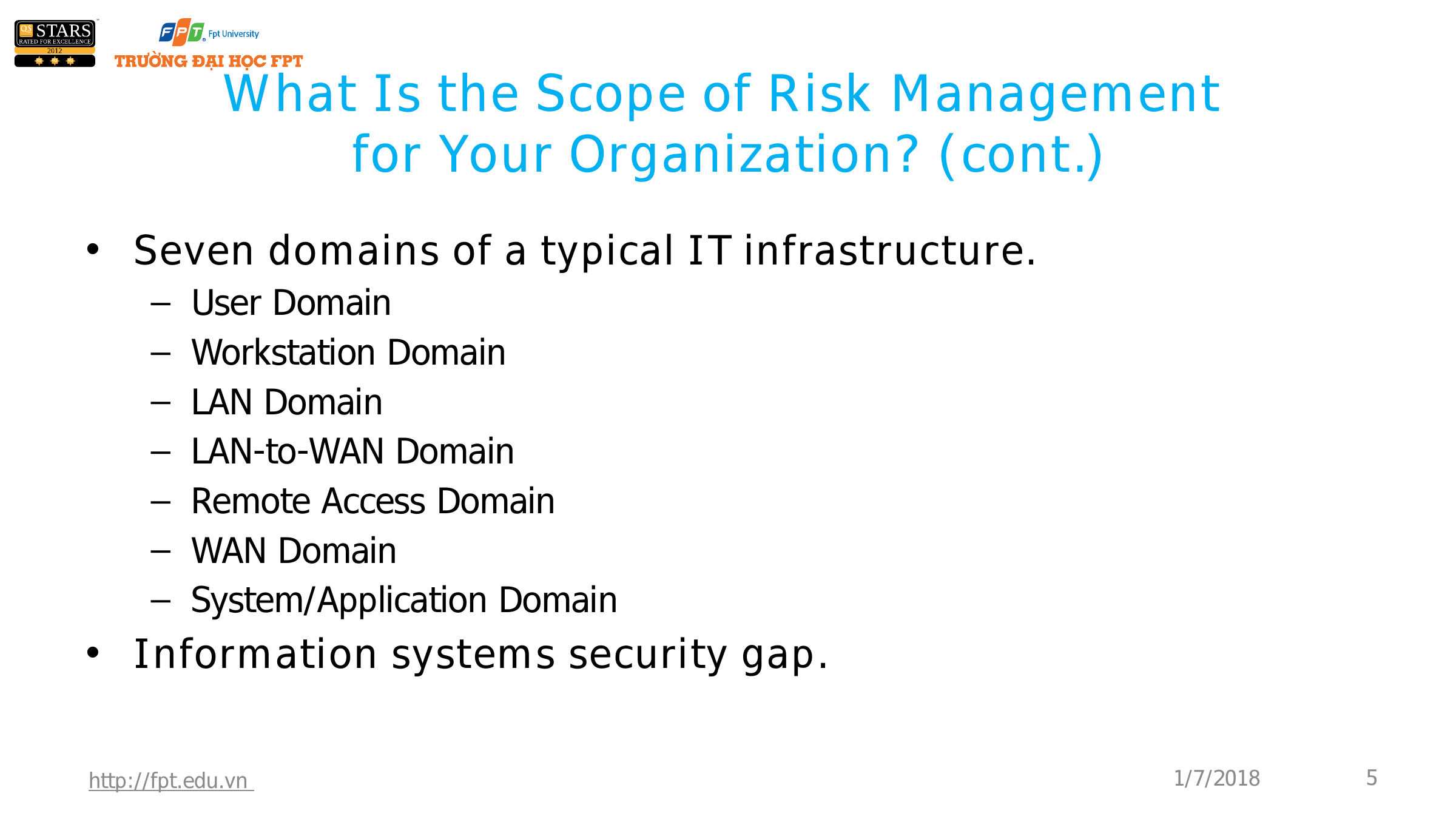

# What Is the Scope of Risk Management for Your Organization? (cont.)
Seven domains of a typical IT infrastructure.
User Domain
Workstation Domain
LAN Domain
LAN-to-WAN Domain
Remote Access Domain
WAN Domain
System/Application Domain
Information systems security gap.
http://fpt.edu.vn
1/7/2018
5